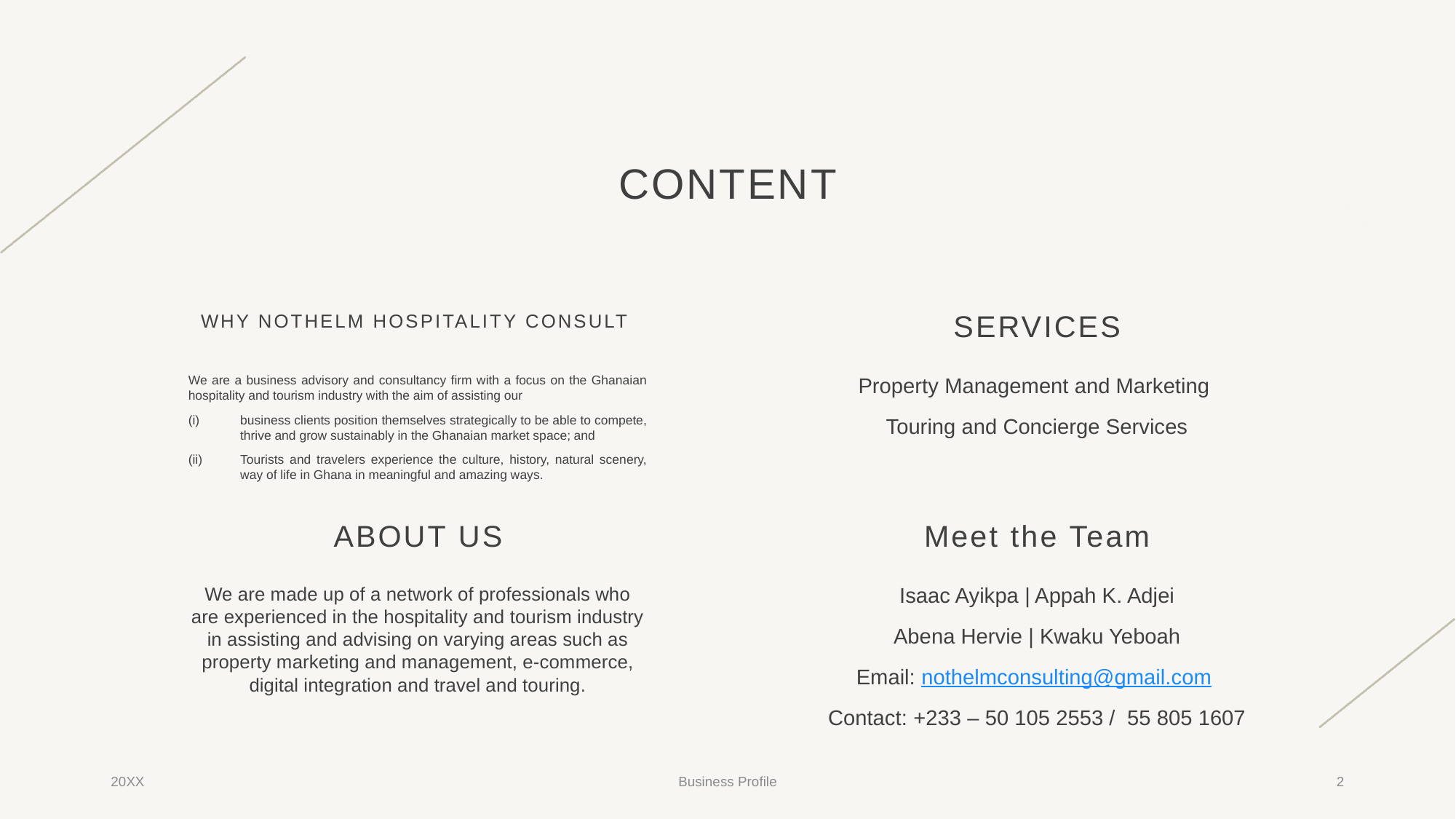

# CONTENT
WHY NOTHELM HOSPITALITY CONSULT
SERVICES
We are a business advisory and consultancy firm with a focus on the Ghanaian hospitality and tourism industry with the aim of assisting our
business clients position themselves strategically to be able to compete, thrive and grow sustainably in the Ghanaian market space; and
Tourists and travelers experience the culture, history, natural scenery, way of life in Ghana in meaningful and amazing ways.

Property Management and Marketing
Touring and Concierge Services
ABOUT US
Meet the Team
We are made up of a network of professionals who are experienced in the hospitality and tourism industry in assisting and advising on varying areas such as property marketing and management, e-commerce, digital integration and travel and touring.
Isaac Ayikpa | Appah K. Adjei
Abena Hervie | Kwaku Yeboah
Email: nothelmconsulting@gmail.com
Contact: +233 – 50 105 2553 /  55 805 1607

20XX
Business Profile
2